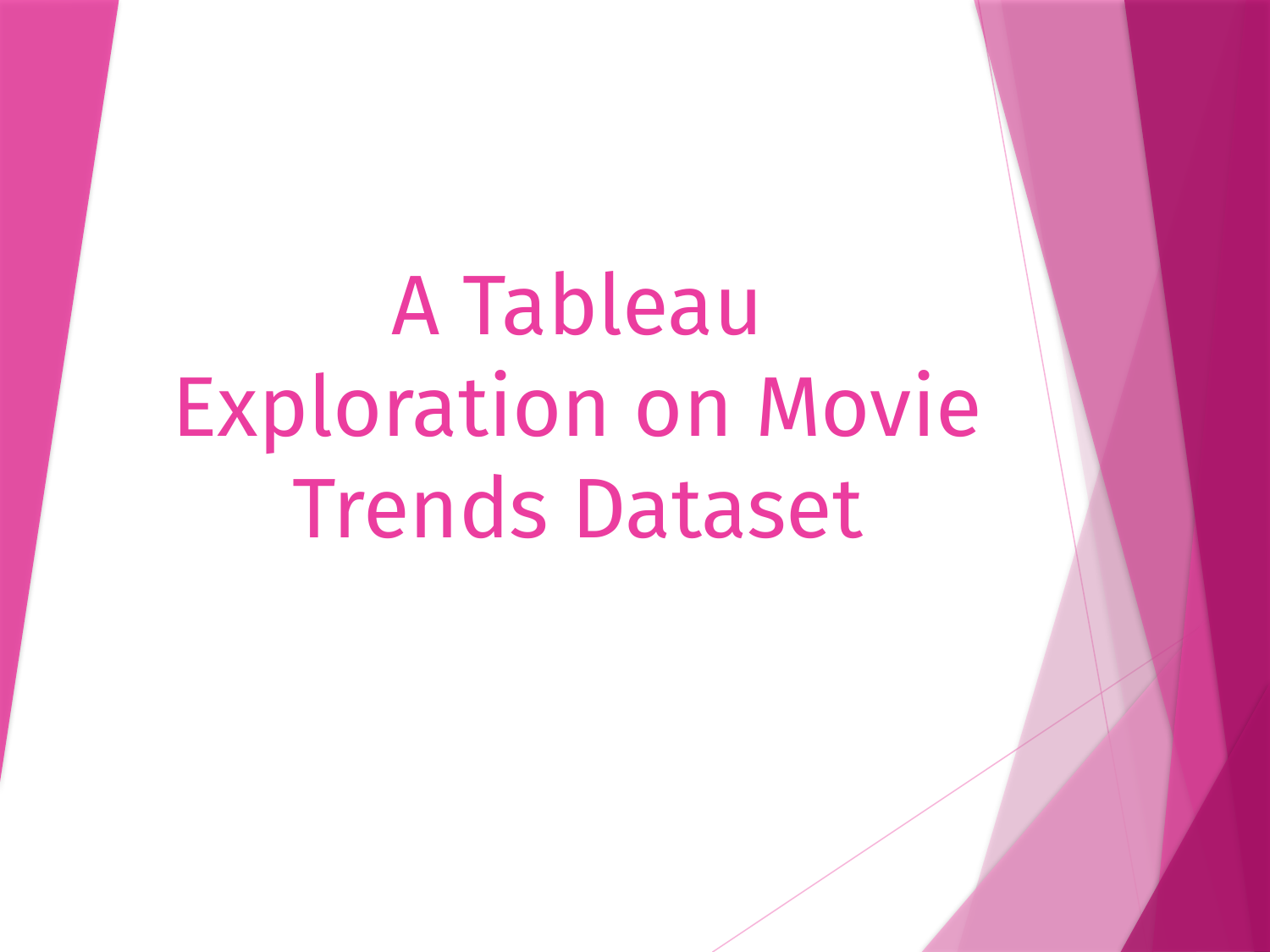

# A Tableau Exploration on Movie Trends Dataset